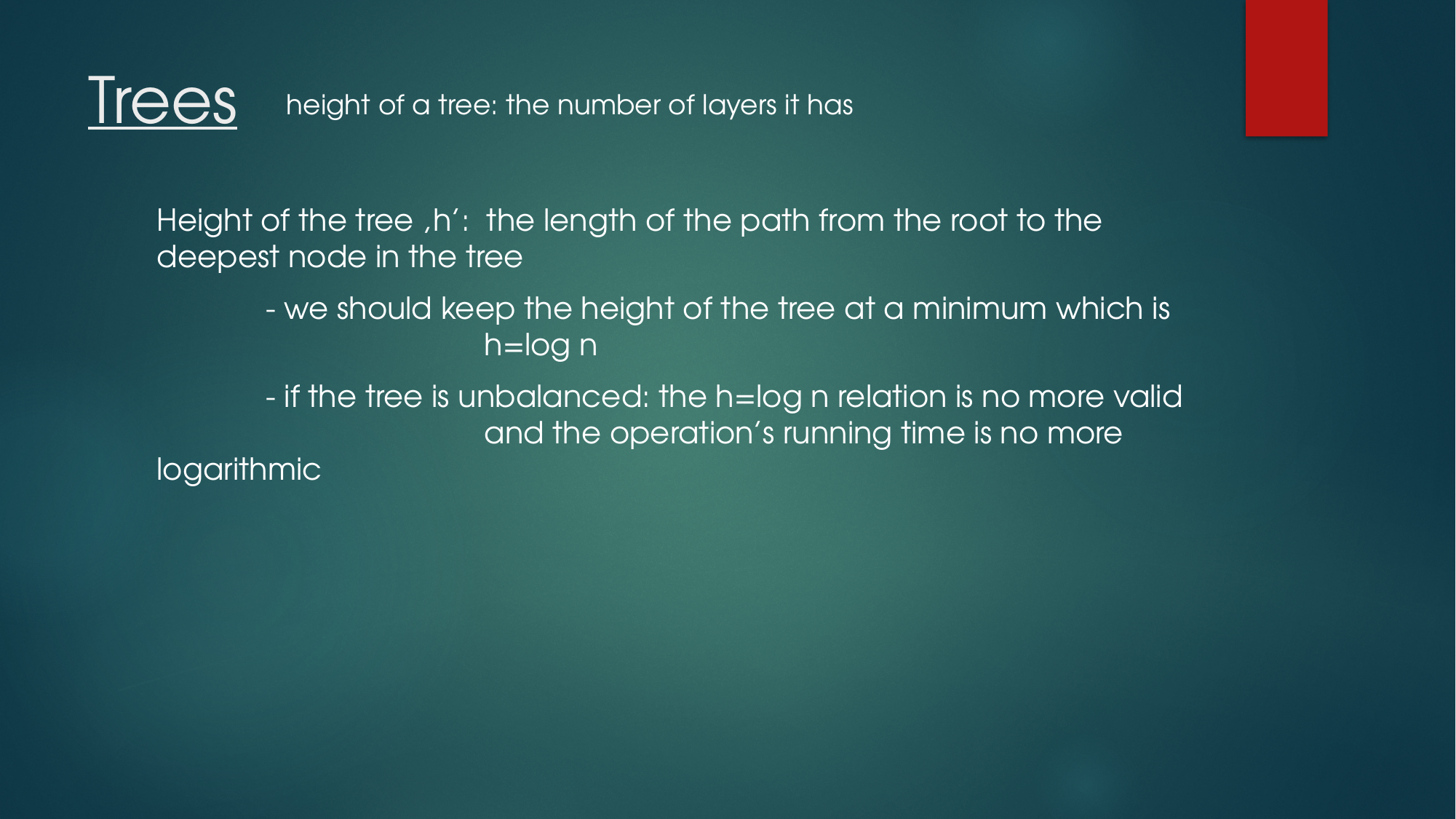

# Trees
height of a tree: the number of layers it has
Height of the tree ‚h’:  the length of the path from the root to the deepest node in the tree
	- we should keep the height of the tree at a minimum which is 			h=log n
	- if the tree is unbalanced: the h=log n relation is no more valid 			and the operation’s running time is no more logarithmic